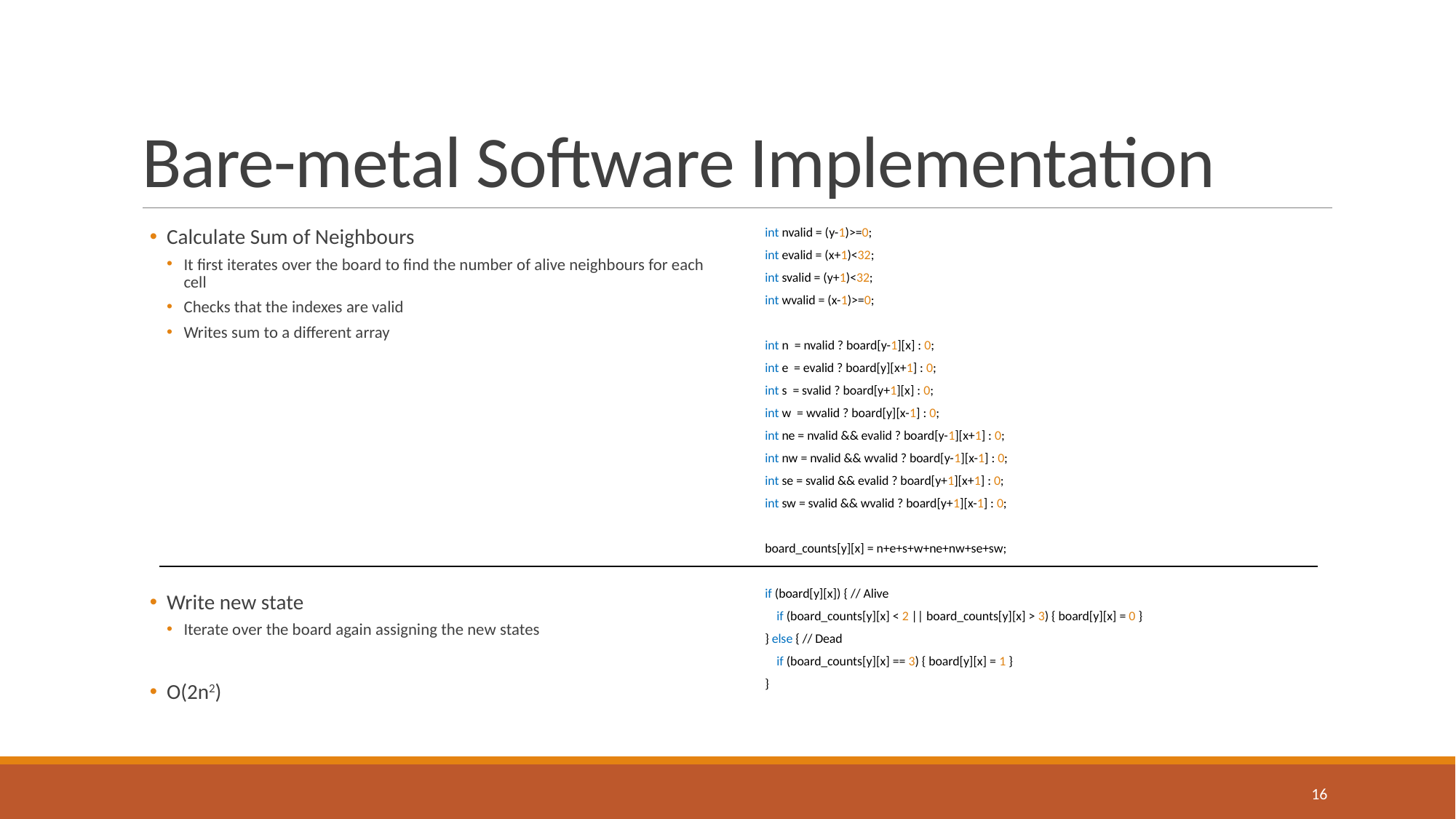

# Bare-metal Software Implementation
Calculate Sum of Neighbours
It first iterates over the board to find the number of alive neighbours for each cell
Checks that the indexes are valid
Writes sum to a different array

Write new state
Iterate over the board again assigning the new states

O(2n2)
int nvalid = (y-1)>=0;
int evalid = (x+1)<32;
int svalid = (y+1)<32;
int wvalid = (x-1)>=0;

int n  = nvalid ? board[y-1][x] : 0;
int e  = evalid ? board[y][x+1] : 0;
int s  = svalid ? board[y+1][x] : 0;
int w  = wvalid ? board[y][x-1] : 0;
int ne = nvalid && evalid ? board[y-1][x+1] : 0;
int nw = nvalid && wvalid ? board[y-1][x-1] : 0;
int se = svalid && evalid ? board[y+1][x+1] : 0;
int sw = svalid && wvalid ? board[y+1][x-1] : 0;

board_counts[y][x] = n+e+s+w+ne+nw+se+sw;

if (board[y][x]) { // Alive
    if (board_counts[y][x] < 2 || board_counts[y][x] > 3) { board[y][x] = 0 }
} else { // Dead
    if (board_counts[y][x] == 3) { board[y][x] = 1 }
}
16